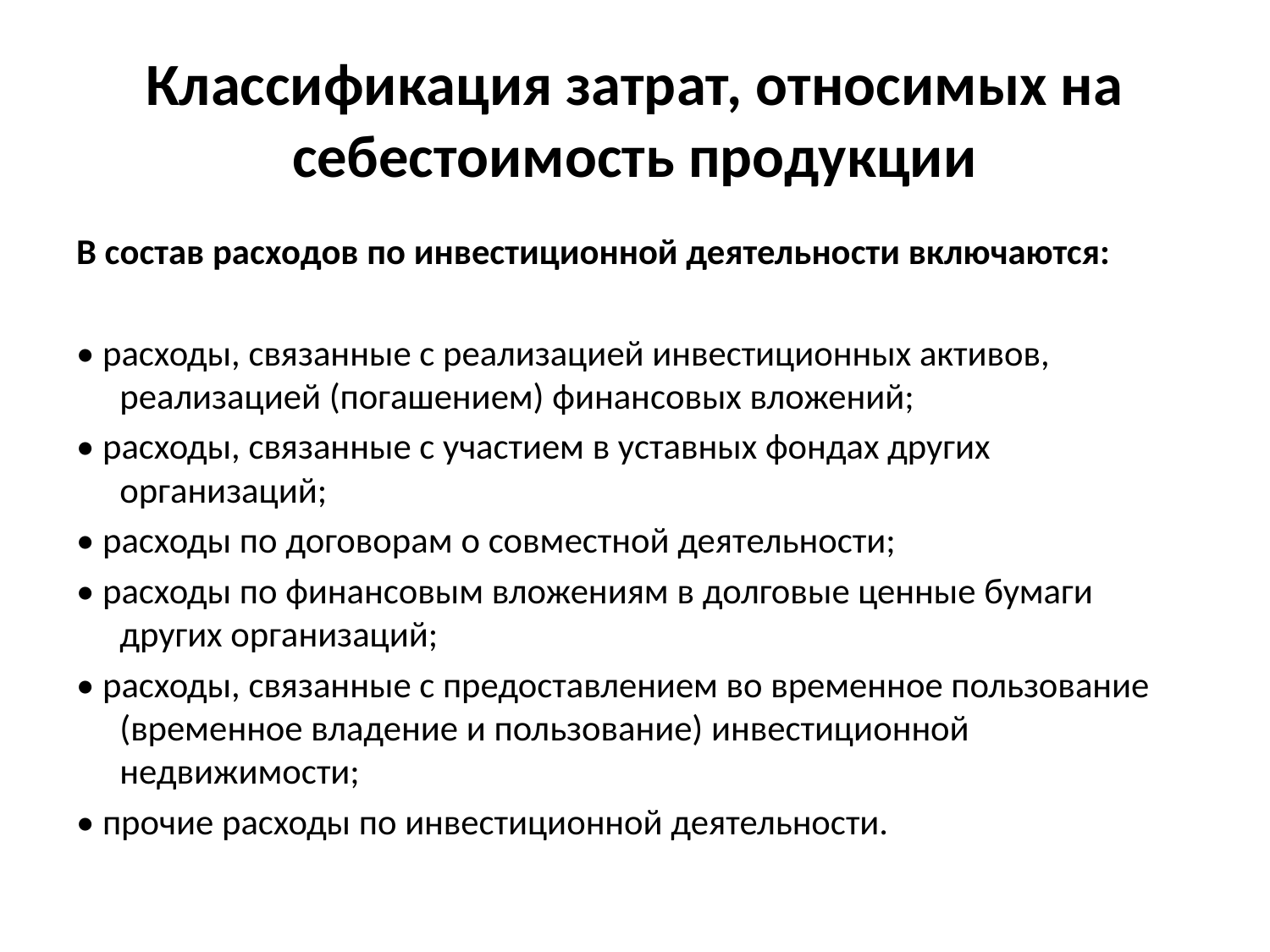

# Классификация затрат, относимых на себестоимость продукции
В состав расходов по инвестиционной деятельности включаются:

• расходы, связанные с реализацией инвестиционных активов, реализацией (погашением) финансовых вложений;
• расходы, связанные с участием в уставных фондах других организаций;
• расходы по договорам о совместной деятельности;
• расходы по финансовым вложениям в долговые ценные бумаги других организаций;
• расходы, связанные с предоставлением во временное пользование (временное владение и пользование) инвестиционной недвижимости;
• прочие расходы по инвестиционной деятельности.